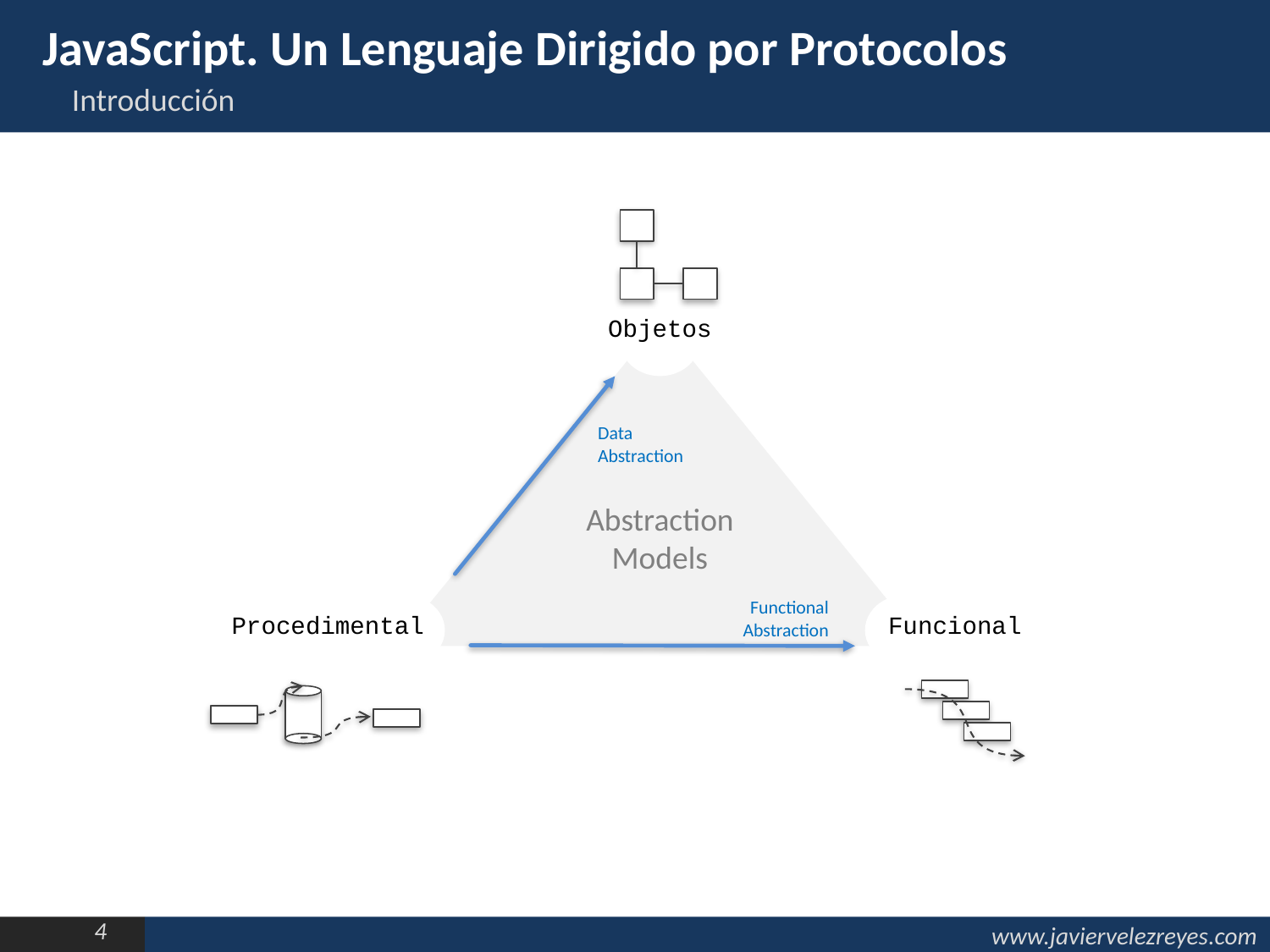

JavaScript. Un Lenguaje Dirigido por Protocolos
Introducción

Objetos
Funcional
Procedimental

Abstraction Models
Data Abstraction
Functional Abstraction